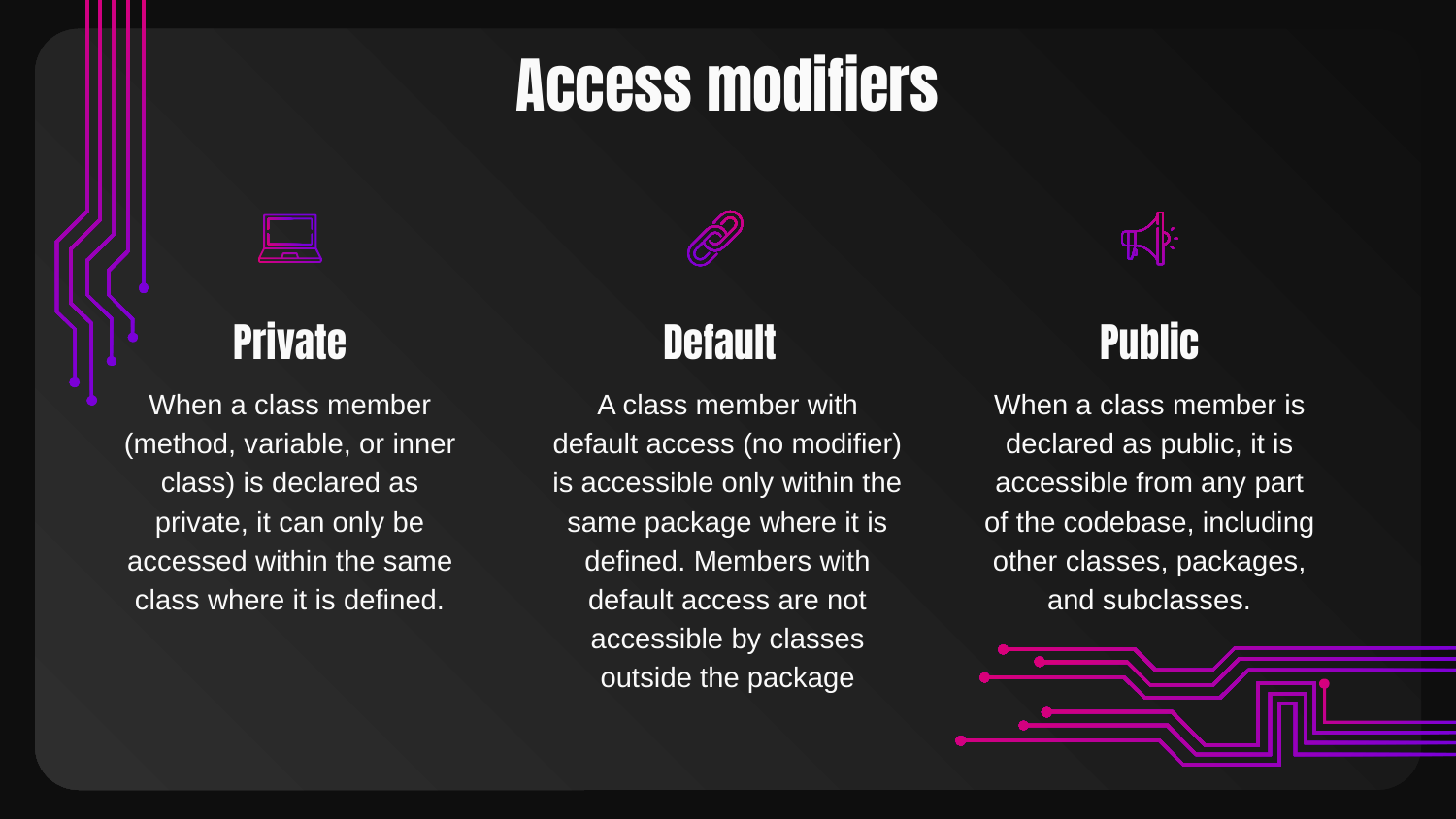

# Access modifiers

Private
Default
Public
When a class member (method, variable, or inner class) is declared as private, it can only be accessed within the same class where it is defined.
A class member with default access (no modifier) is accessible only within the same package where it is defined. Members with default access are not accessible by classes outside the package
When a class member is declared as public, it is accessible from any part of the codebase, including other classes, packages, and subclasses.